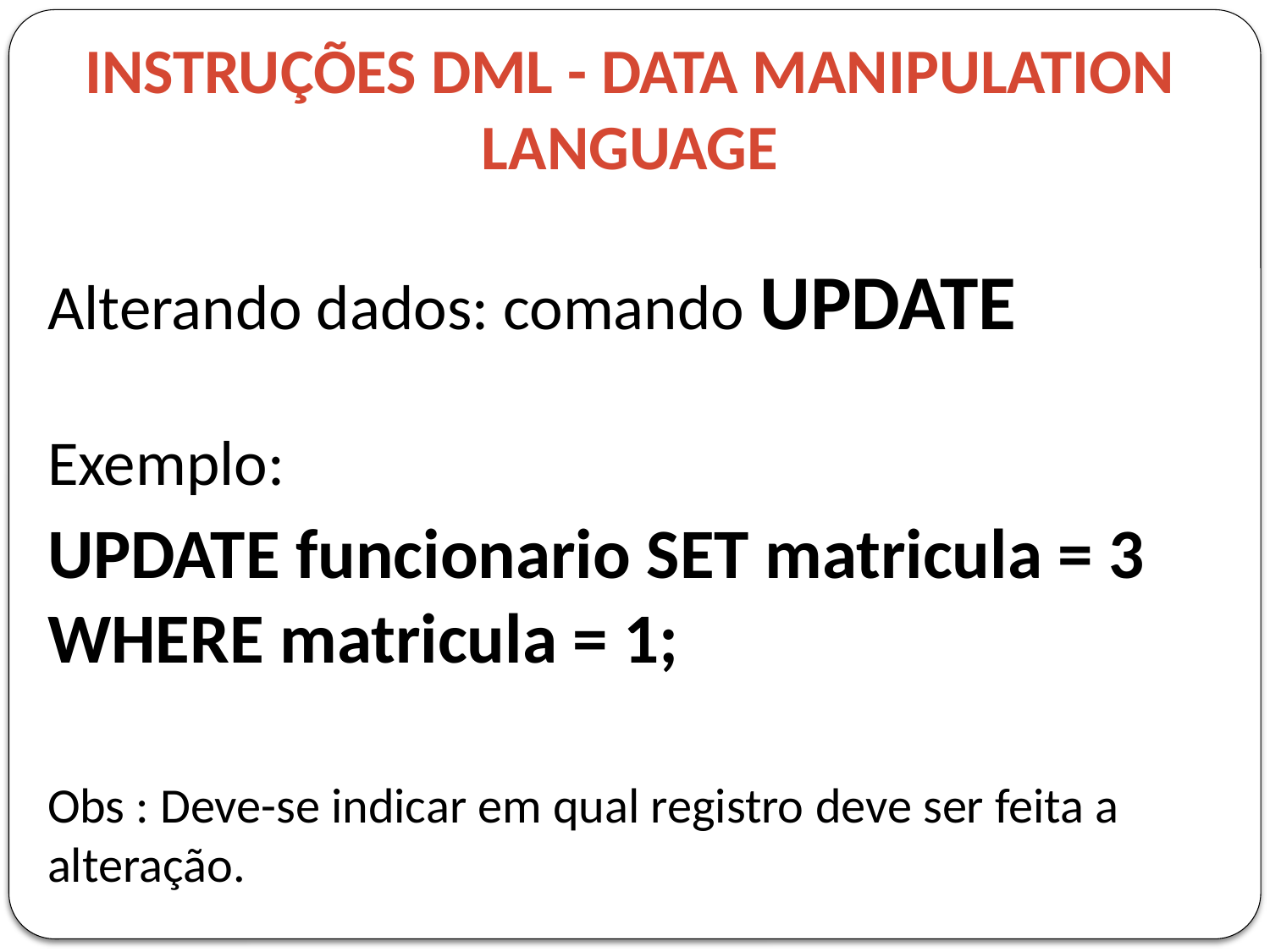

# Instruções DML - Data Manipulation Language
Alterando dados: comando UPDATE
Exemplo:
UPDATE funcionario SET matricula = 3 WHERE matricula = 1;

Obs : Deve-se indicar em qual registro deve ser feita a alteração.